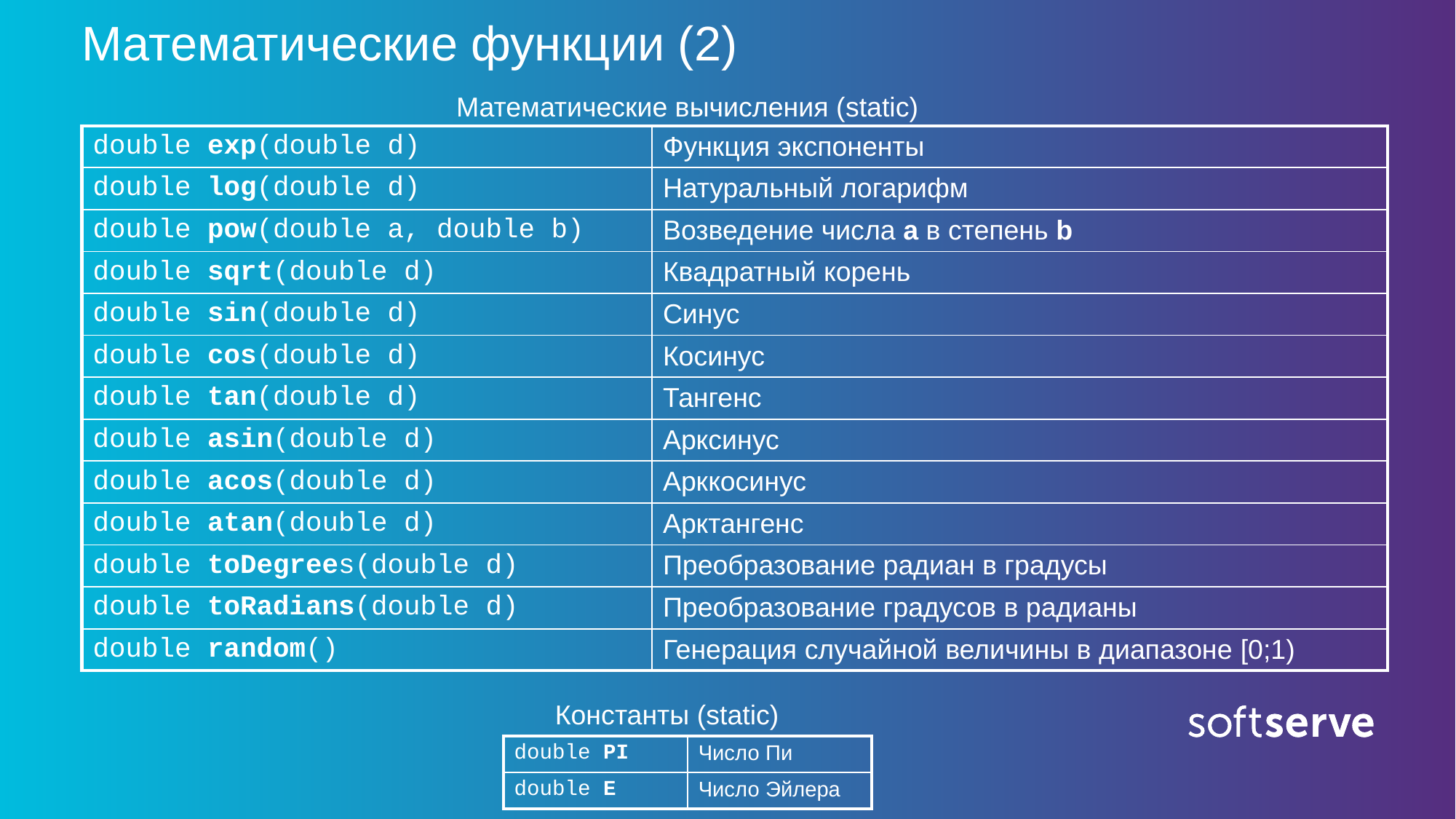

# Математические функции (2)
Математические вычисления (static)
| double exp(double d) | Функция экспоненты |
| --- | --- |
| double log(double d) | Натуральный логарифм |
| double pow(double a, double b) | Возведение числа a в степень b |
| double sqrt(double d) | Квадратный корень |
| double sin(double d) | Синус |
| double cos(double d) | Косинус |
| double tan(double d) | Тангенс |
| double asin(double d) | Арксинус |
| double acos(double d) | Арккосинус |
| double atan(double d) | Арктангенс |
| double toDegrees(double d) | Преобразование радиан в градусы |
| double toRadians(double d) | Преобразование градусов в радианы |
| double random() | Генерация случайной величины в диапазоне [0;1) |

Константы (static)
| double PI | Число Пи |
| --- | --- |
| double E | Число Эйлера |